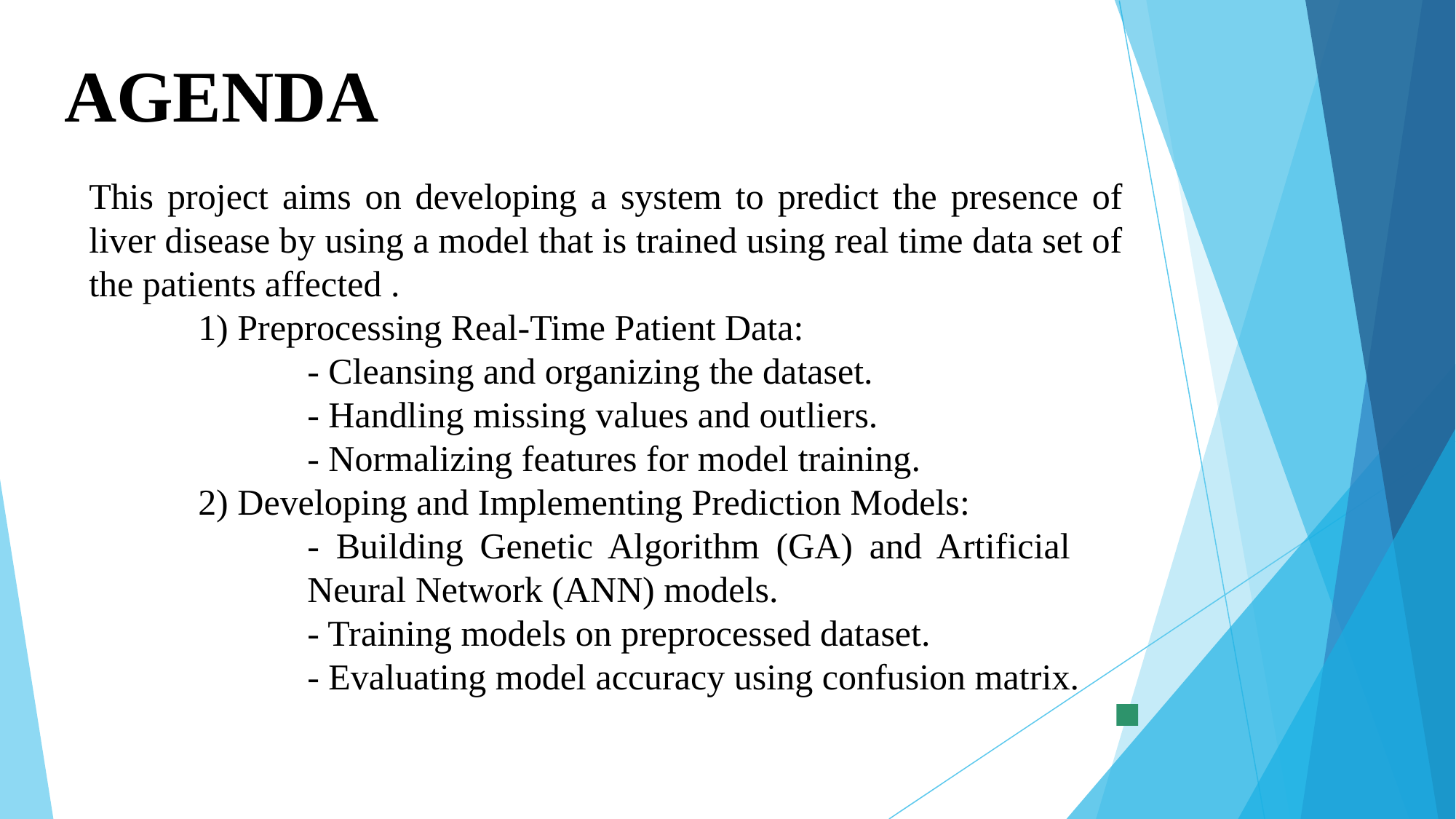

# AGENDA
This project aims on developing a system to predict the presence of liver disease by using a model that is trained using real time data set of the patients affected .
	1) Preprocessing Real-Time Patient Data:
		- Cleansing and organizing the dataset.
		- Handling missing values and outliers.
		- Normalizing features for model training.
	2) Developing and Implementing Prediction Models:
		- Building Genetic Algorithm (GA) and Artificial 			Neural Network (ANN) models.
		- Training models on preprocessed dataset.
		- Evaluating model accuracy using confusion matrix.